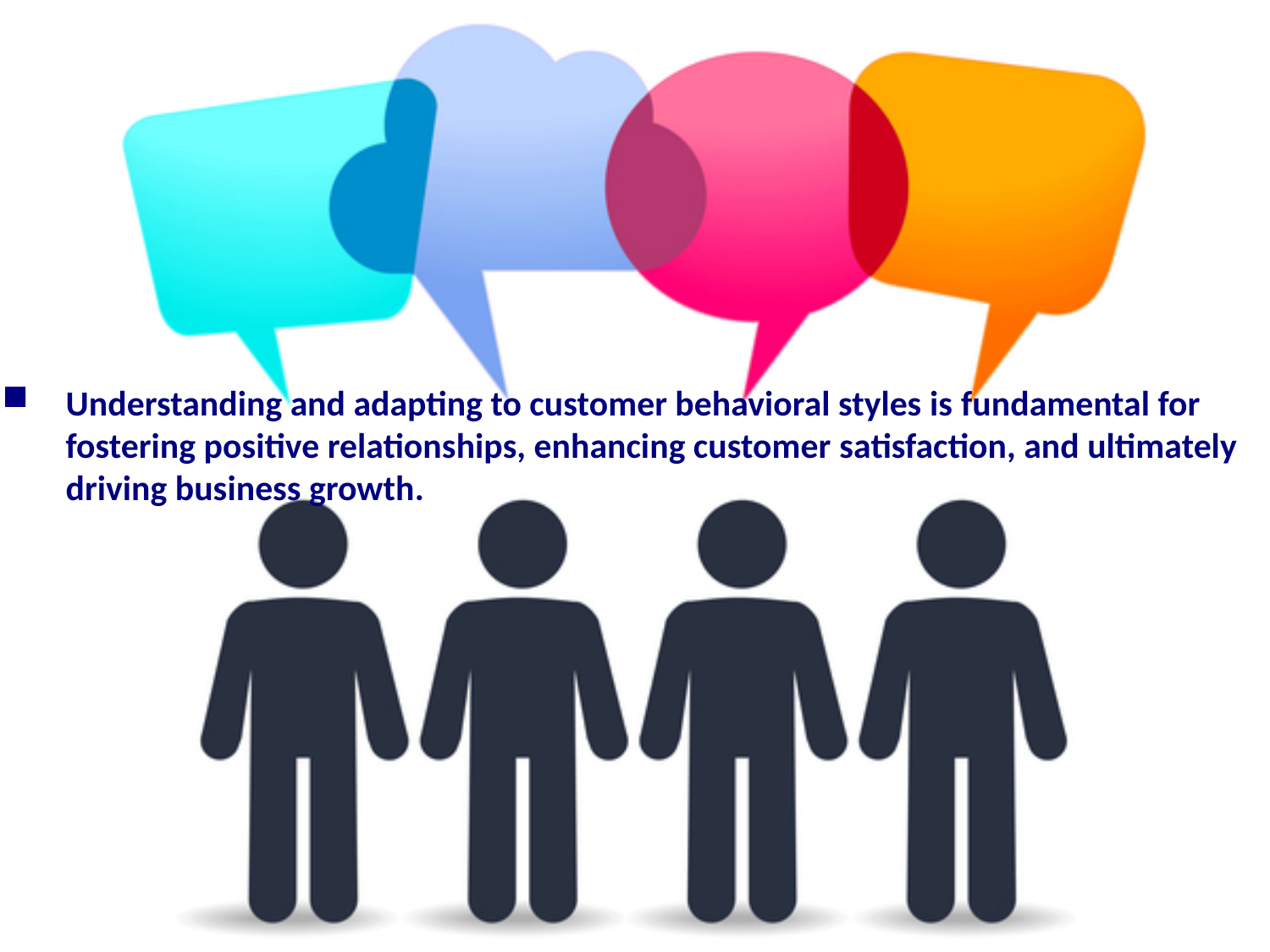

Understanding and adapting to customer behavioral styles is fundamental for fostering positive relationships, enhancing customer satisfaction, and ultimately driving business growth.